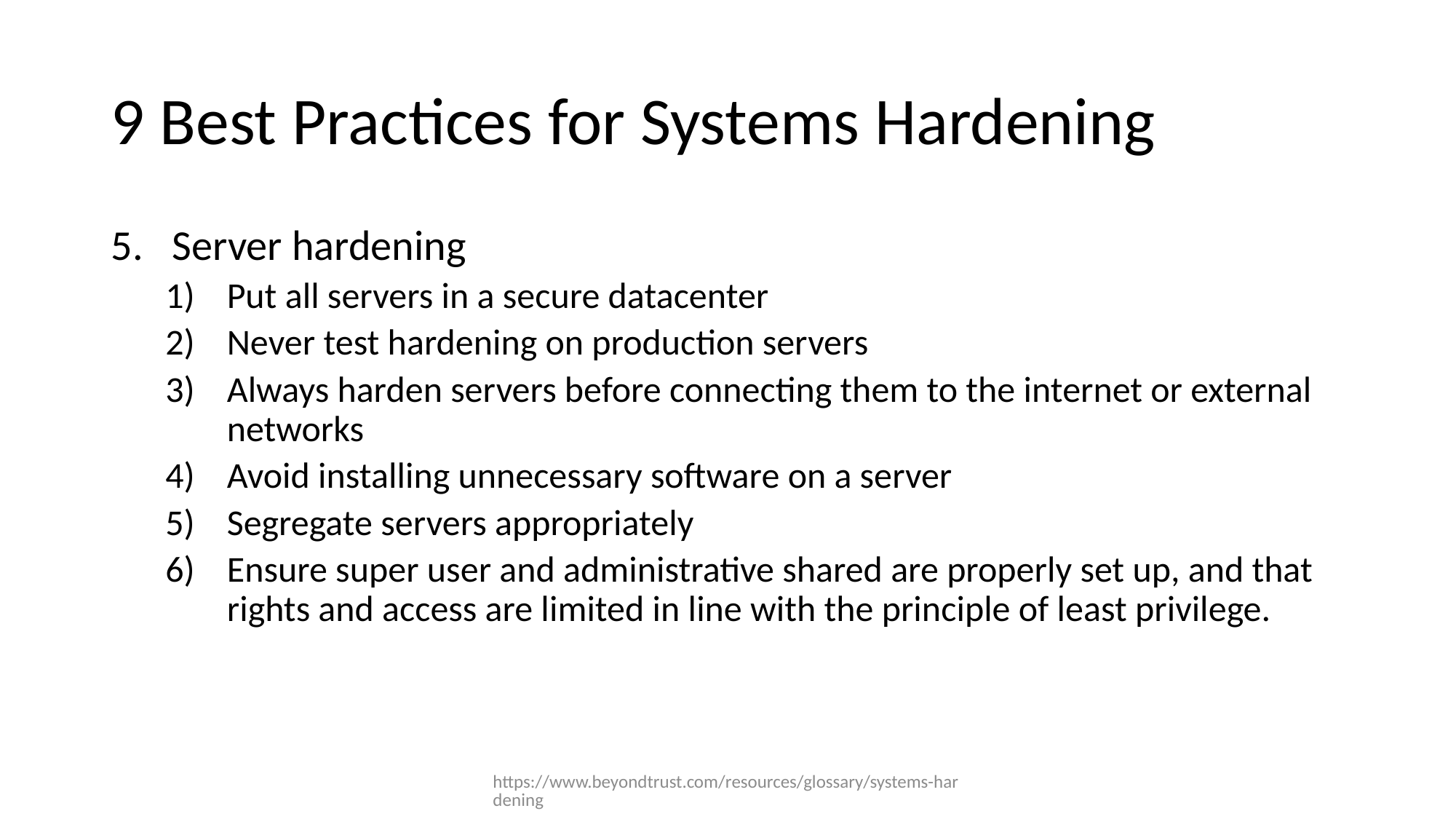

# 9 Best Practices for Systems Hardening
Server hardening
Put all servers in a secure datacenter
Never test hardening on production servers
Always harden servers before connecting them to the internet or external networks
Avoid installing unnecessary software on a server
Segregate servers appropriately
Ensure super user and administrative shared are properly set up, and that rights and access are limited in line with the principle of least privilege.
https://www.beyondtrust.com/resources/glossary/systems-hardening